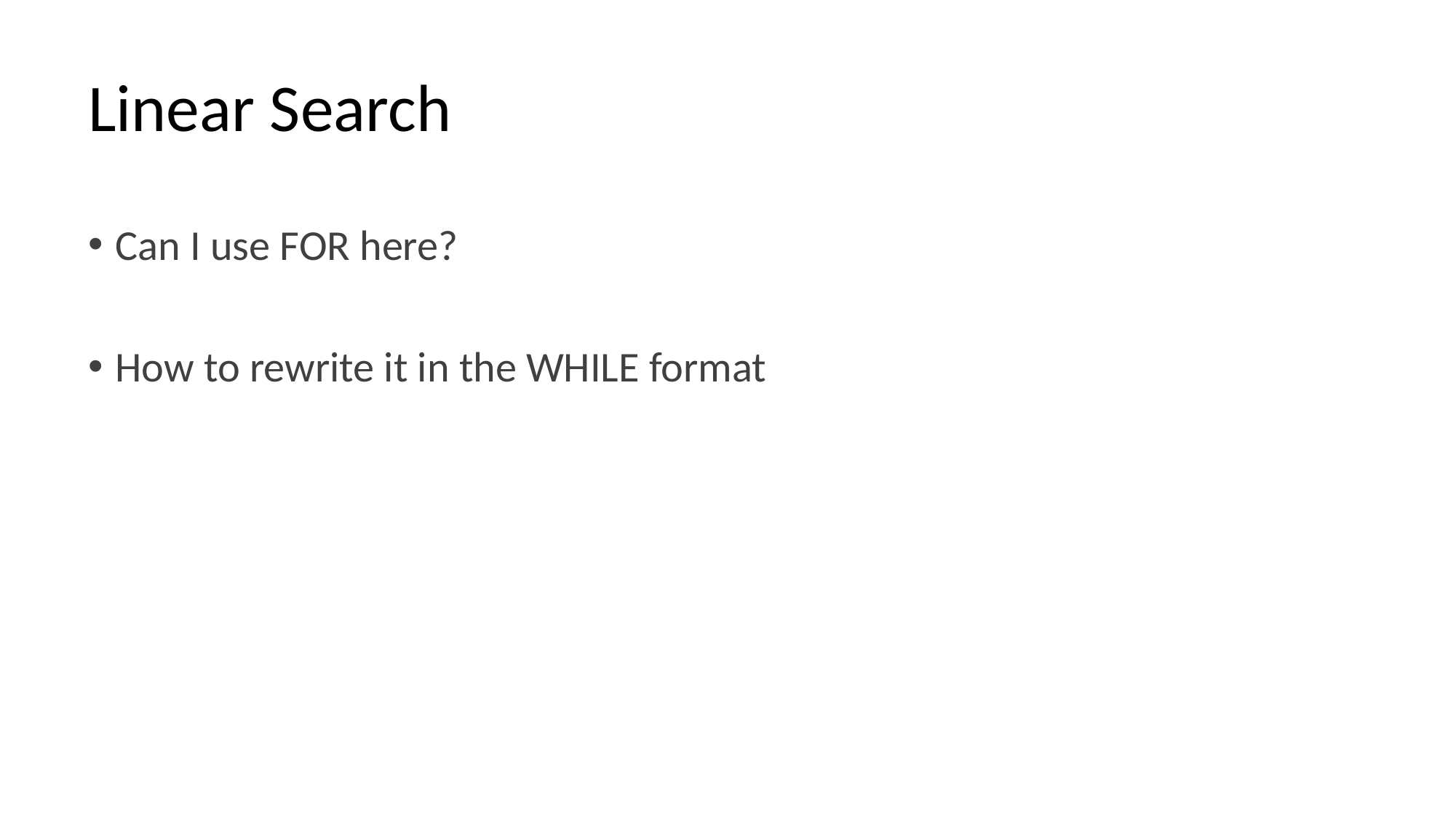

# Linear Search
Can I use FOR here?

How to rewrite it in the WHILE format